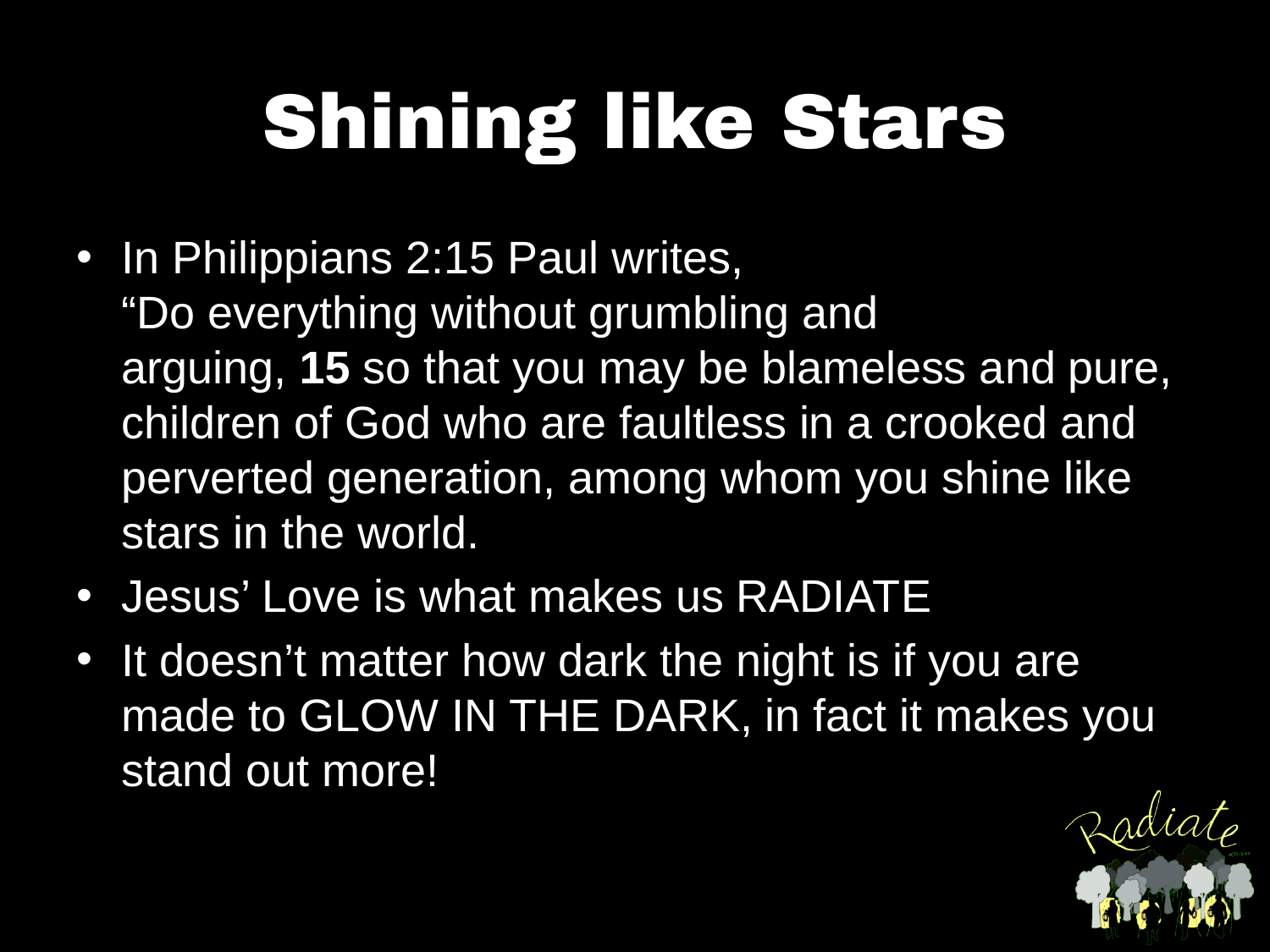

# Shining like Stars
In Philippians 2:15 Paul writes, “Do everything without grumbling and arguing, 15 so that you may be blameless and pure, children of God who are faultless in a crooked and perverted generation, among whom you shine like stars in the world.
Jesus’ Love is what makes us RADIATE
It doesn’t matter how dark the night is if you are made to GLOW IN THE DARK, in fact it makes you stand out more!